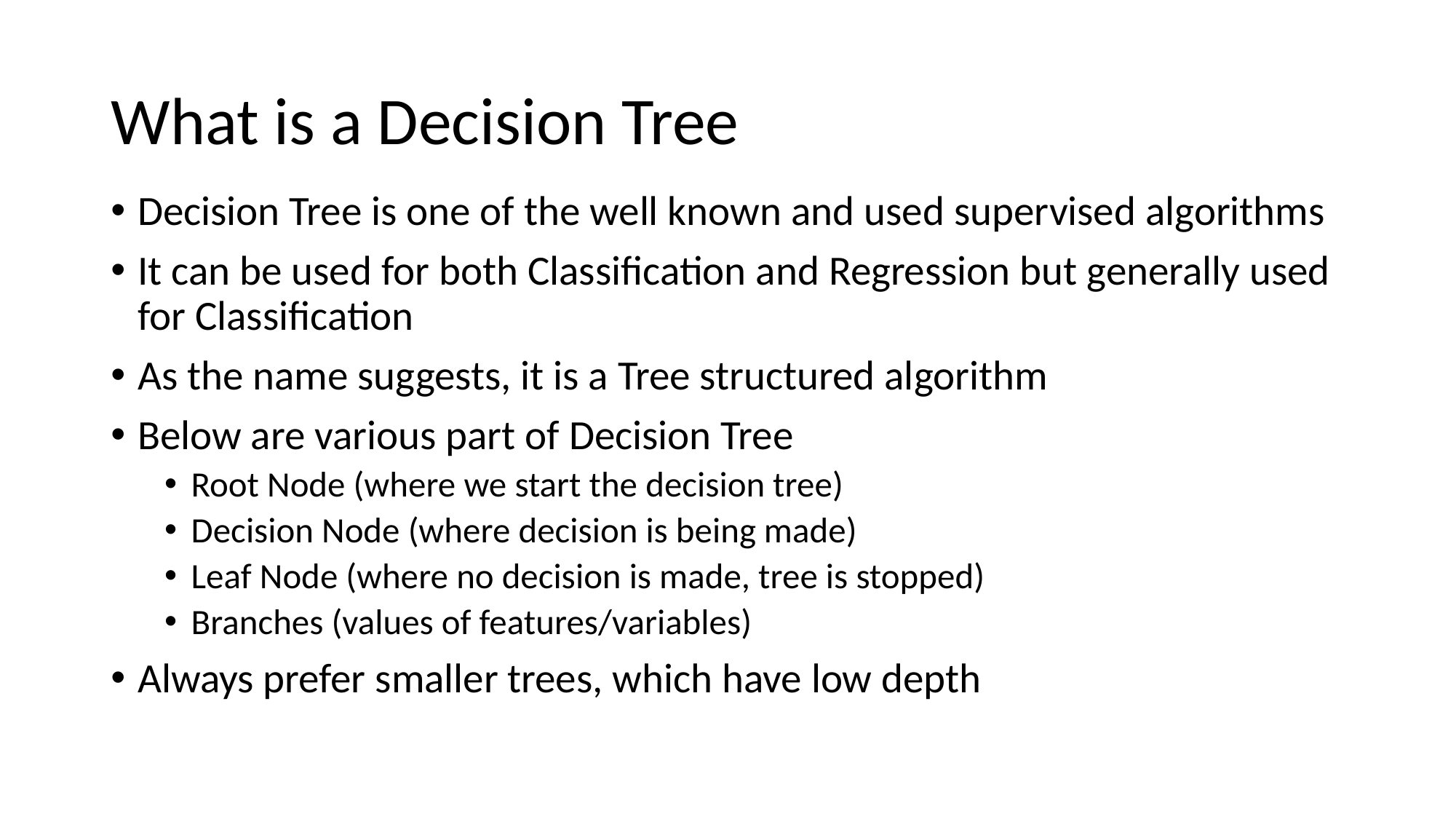

# What is a Decision Tree
Decision Tree is one of the well known and used supervised algorithms
It can be used for both Classification and Regression but generally used for Classification
As the name suggests, it is a Tree structured algorithm
Below are various part of Decision Tree
Root Node (where we start the decision tree)
Decision Node (where decision is being made)
Leaf Node (where no decision is made, tree is stopped)
Branches (values of features/variables)
Always prefer smaller trees, which have low depth